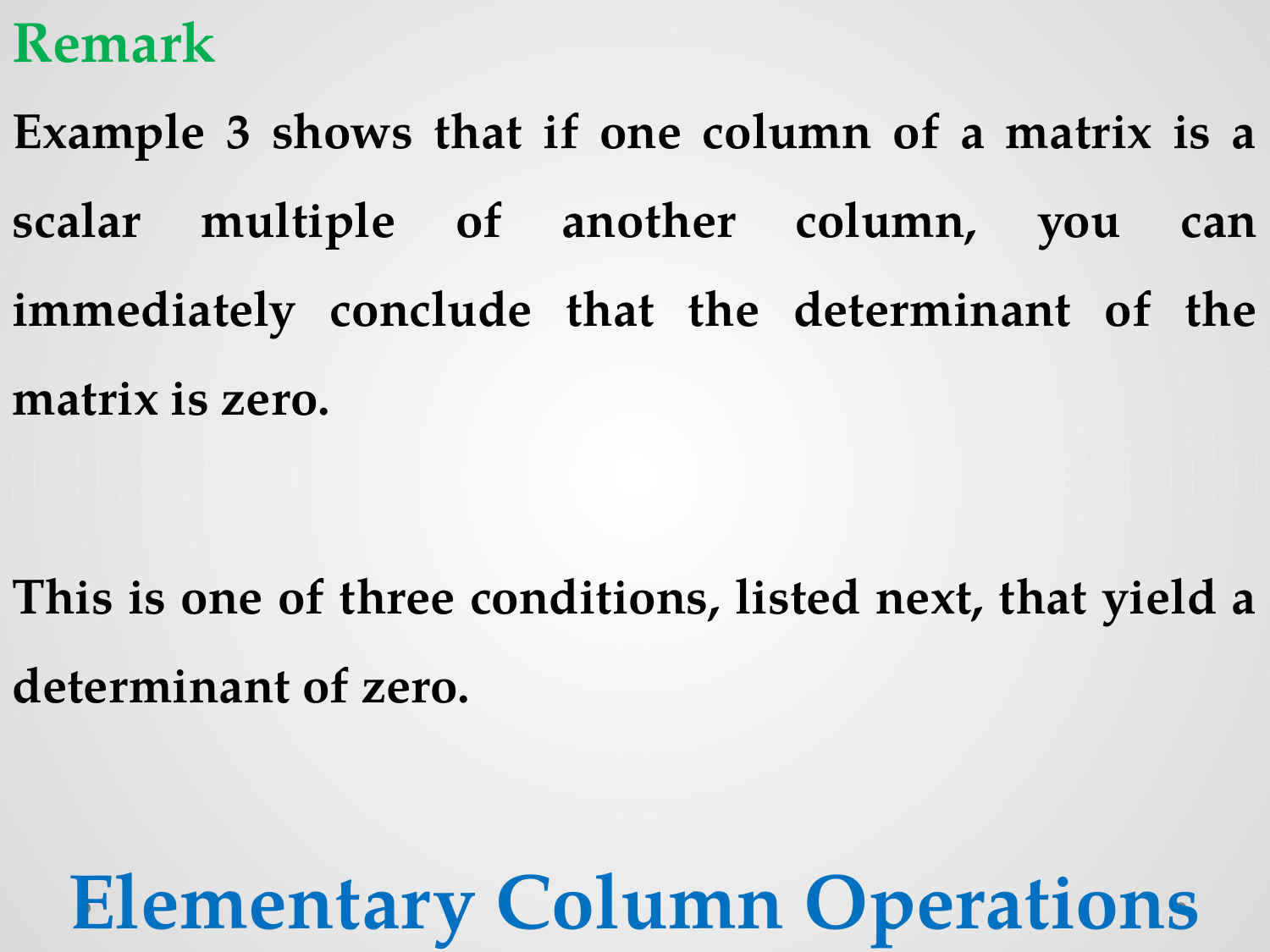

Remark
Example 3 shows that if one column of a matrix is a scalar multiple of another column, you can immediately conclude that the determinant of the matrix is zero.
This is one of three conditions, listed next, that yield a determinant of zero.
Elementary Column Operations